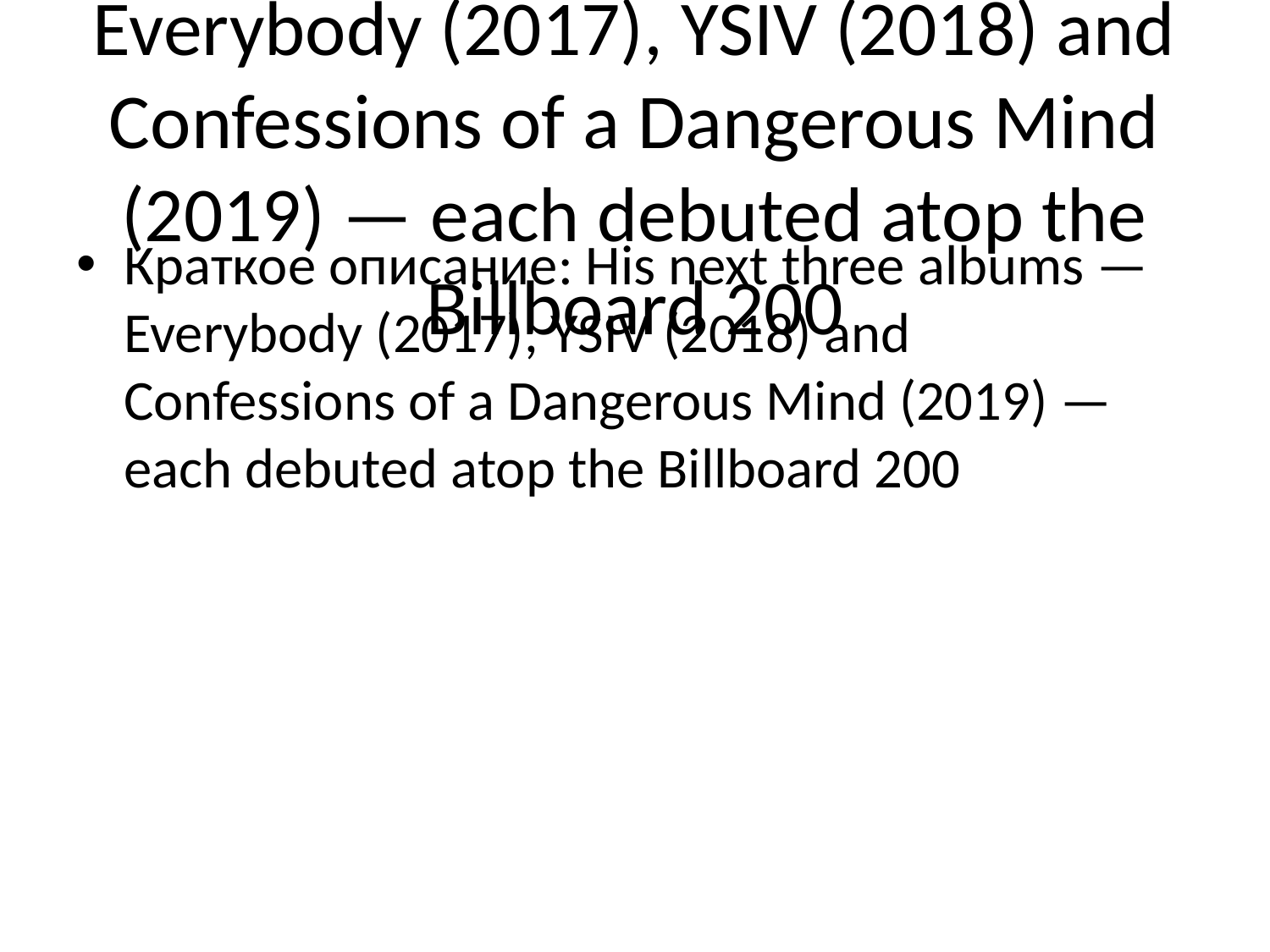

# His next three albums — Everybody (2017), YSIV (2018) and Confessions of a Dangerous Mind (2019) — each debuted atop the Billboard 200
Краткое описание: His next three albums — Everybody (2017), YSIV (2018) and Confessions of a Dangerous Mind (2019) — each debuted atop the Billboard 200